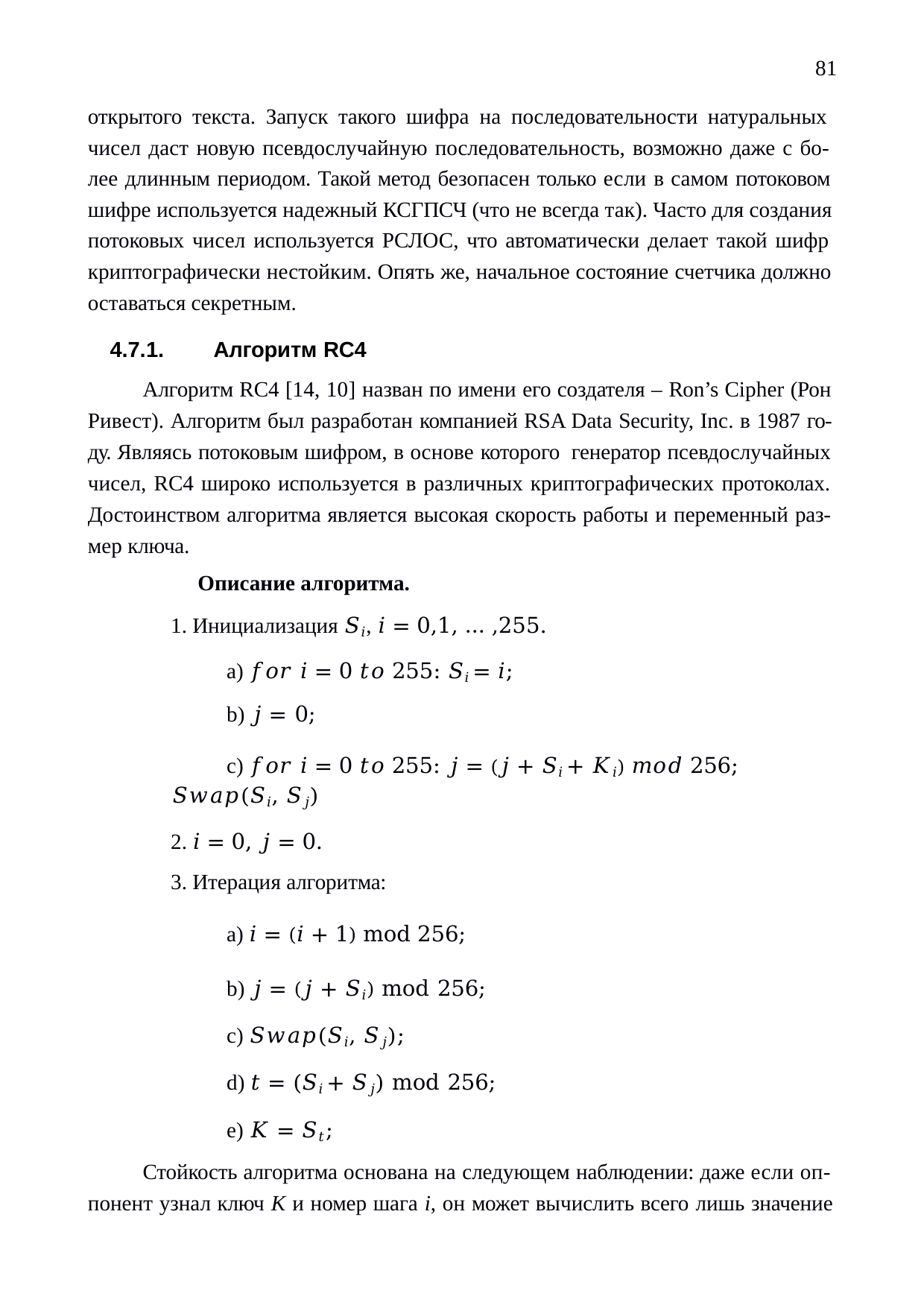

81
открытого текста. Запуск такого шифра на последовательности натуральных  чисел даст новую псевдослучайную последовательность, возможно даже с бо-  лее длинным периодом. Такой метод безопасен только если в самом потоковом  шифре используется надежный КСГПСЧ (что не всегда так). Часто для создания  потоковых чисел используется РСЛОС, что автоматически делает такой шифр  криптографически нестойким. Опять же, начальное состояние счетчика должно  оставаться секретным.
4.7.1.	Алгоритм RC4
Алгоритм RC4 [14, 10] назван по имени его создателя – Ron’s Cipher (Рон  Ривест). Алгоритм был разработан компанией RSA Data Security, Inc. в 1987 го-  ду. Являясь потоковым шифром, в основе которого генератор псевдослучайных  чисел, RC4 широко используется в различных криптографических протоколах.  Достоинством алгоритма является высокая скорость работы и переменный раз-  мер ключа.
Описание алгоритма.
1. Инициализация 𝑆𝑖, 𝑖 = 0,1, … ,255.
a) 𝑓𝑜𝑟 𝑖 = 0 𝑡𝑜 255: 𝑆𝑖 = 𝑖;
b) 𝑗 = 0;
c) 𝑓𝑜𝑟 𝑖 = 0 𝑡𝑜 255: 𝑗 = (𝑗 + 𝑆𝑖 + 𝐾𝑖) 𝑚𝑜𝑑 256; 𝑆𝑤𝑎𝑝(𝑆𝑖, 𝑆𝑗)
2. 𝑖 = 0, 𝑗 = 0.
3. Итерация алгоритма:
a) 𝑖 = (𝑖 + 1) mod 256;
b) 𝑗 = (𝑗 + 𝑆𝑖) mod 256;
c) 𝑆𝑤𝑎𝑝(𝑆𝑖, 𝑆𝑗);
d) 𝑡 = (𝑆𝑖 + 𝑆𝑗) mod 256;
e) 𝐾 = 𝑆𝑡;
Стойкость алгоритма основана на следующем наблюдении: даже если оп-  понент узнал ключ К и номер шага i, он может вычислить всего лишь значение